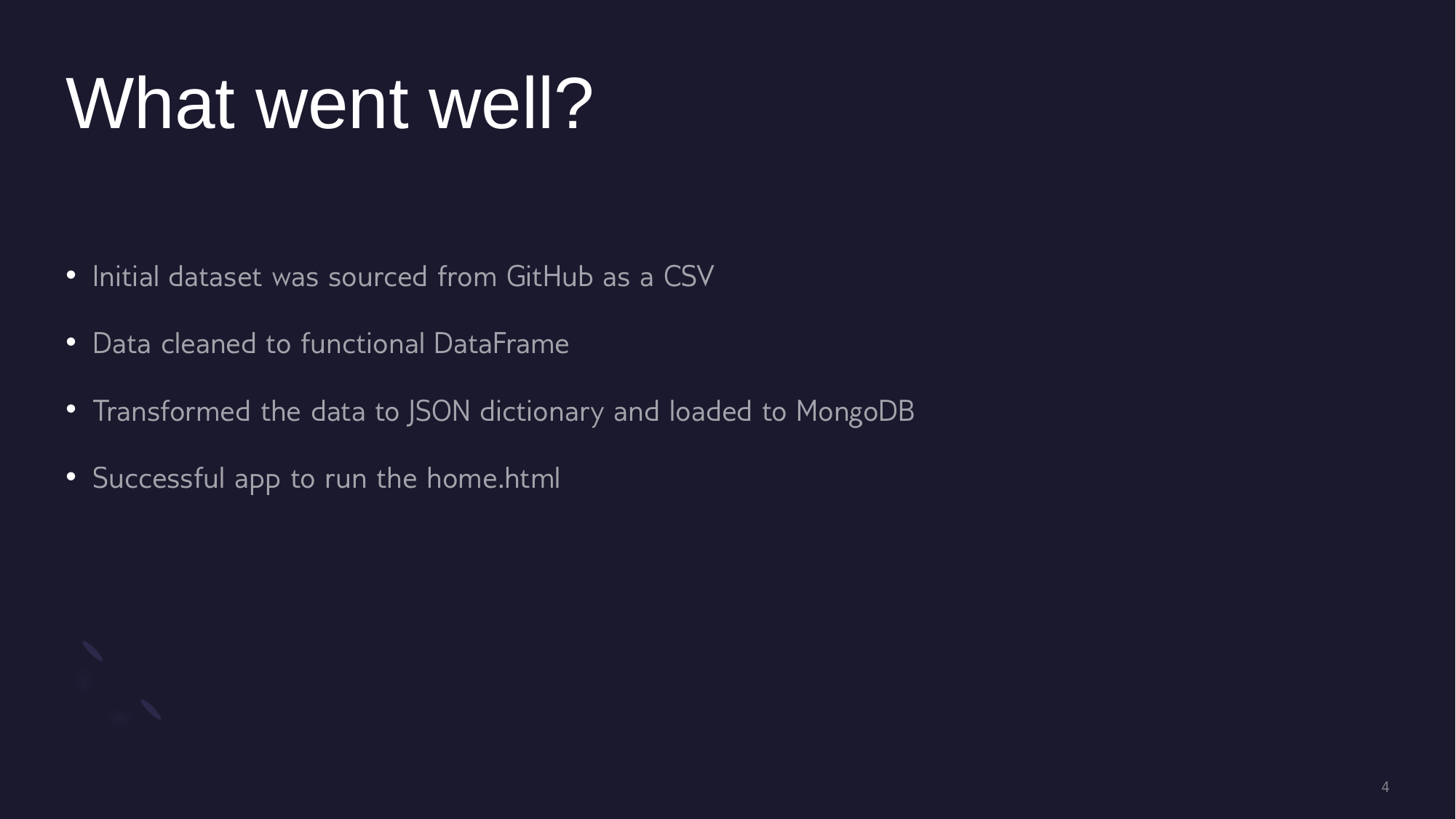

# What went well?
Initial dataset was sourced from GitHub as a CSV
Data cleaned to functional DataFrame
Transformed the data to JSON dictionary and loaded to MongoDB
Successful app to run the home.html

4